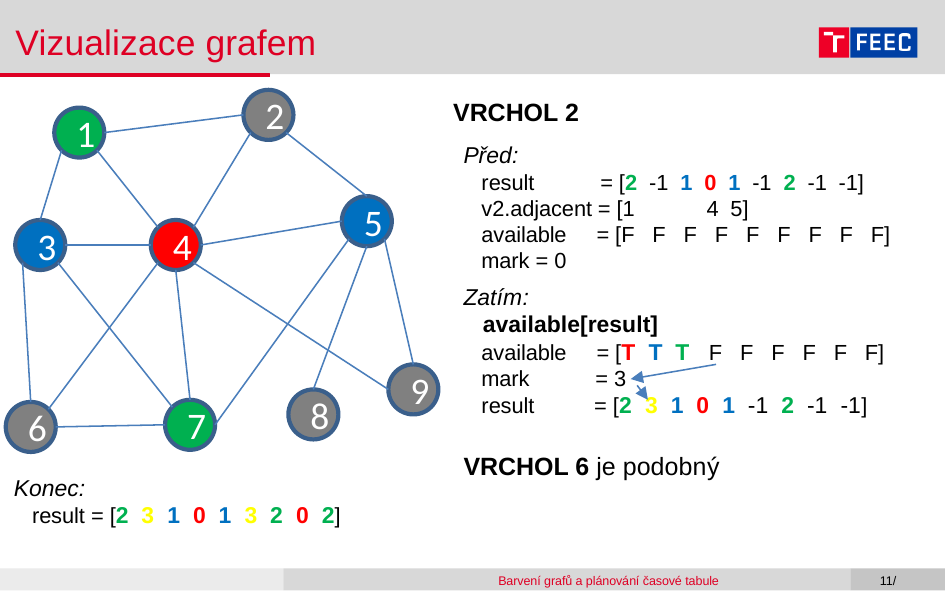

# Vizualizace grafem

VRCHOL 2
2
1
Před:
   result           = [2  -1  1  0  1  -1  2  -1  -1]
   v2.adjacent = [1            4  5]
   available     = [F   F   F   F   F   F   F   F   F]
   mark = 0
5
3
4
Zatím:
   available[result]
   available     = [T  T  T   F   F   F   F   F   F]
   mark           = 3
   result          = [2  3  1  0  1  -1  2  -1  -1]
9
8
7
6
VRCHOL 6 je podobný
Konec:
   result = [2  3  1  0  1  3  2  0  2]

Barvení grafů a plánování časové tabule
11/ 12